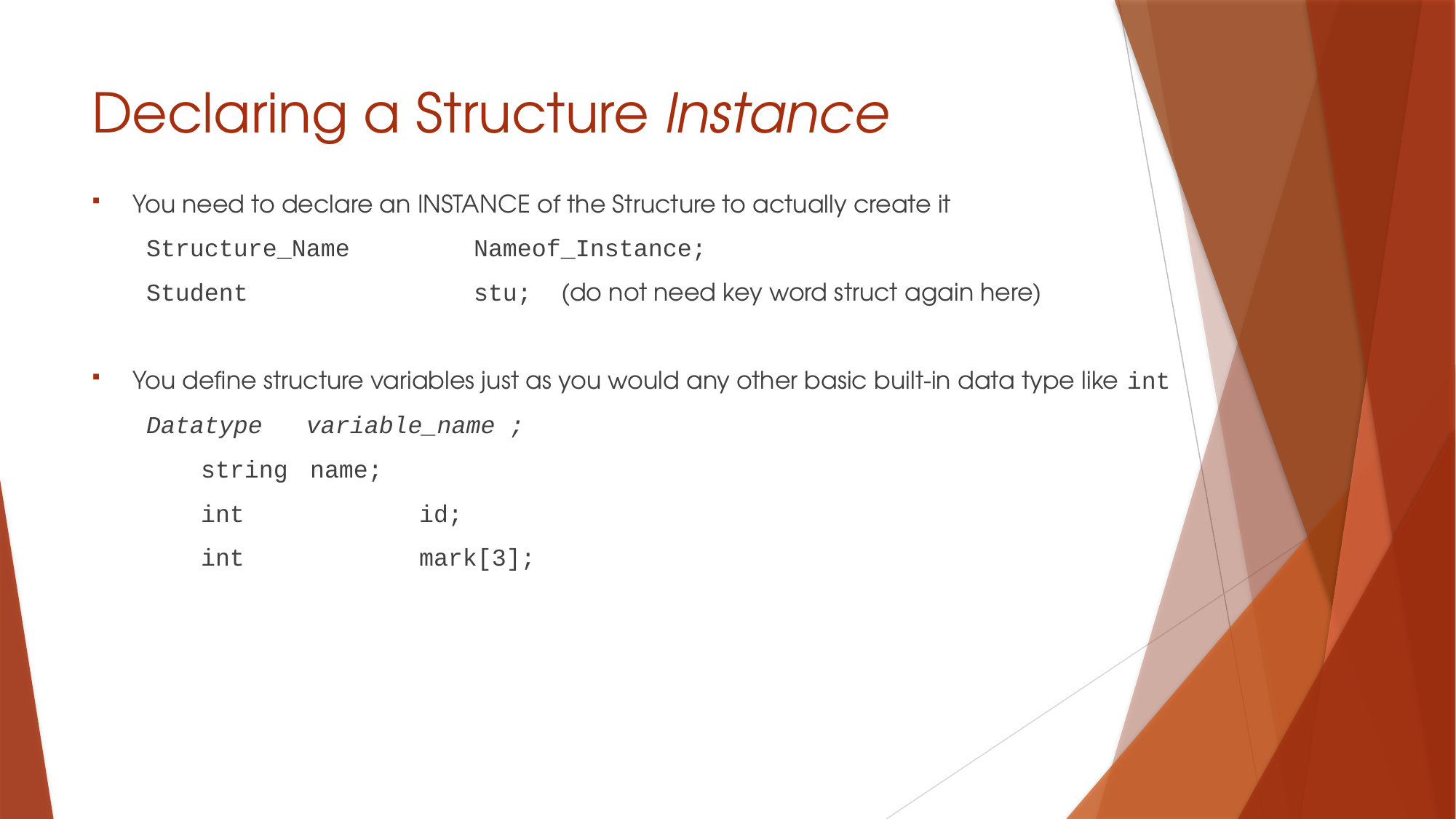

# Declaring a Structure Instance
You need to declare an INSTANCE of the Structure to actually create it
Structure_Name		Nameof_Instance;
Student     		stu;  (do not need key word struct again here)

You define structure variables just as you would any other basic built-in data type like int
Datatype   variable_name ;
	string 	name;
	int 		id;
	int 		mark[3];